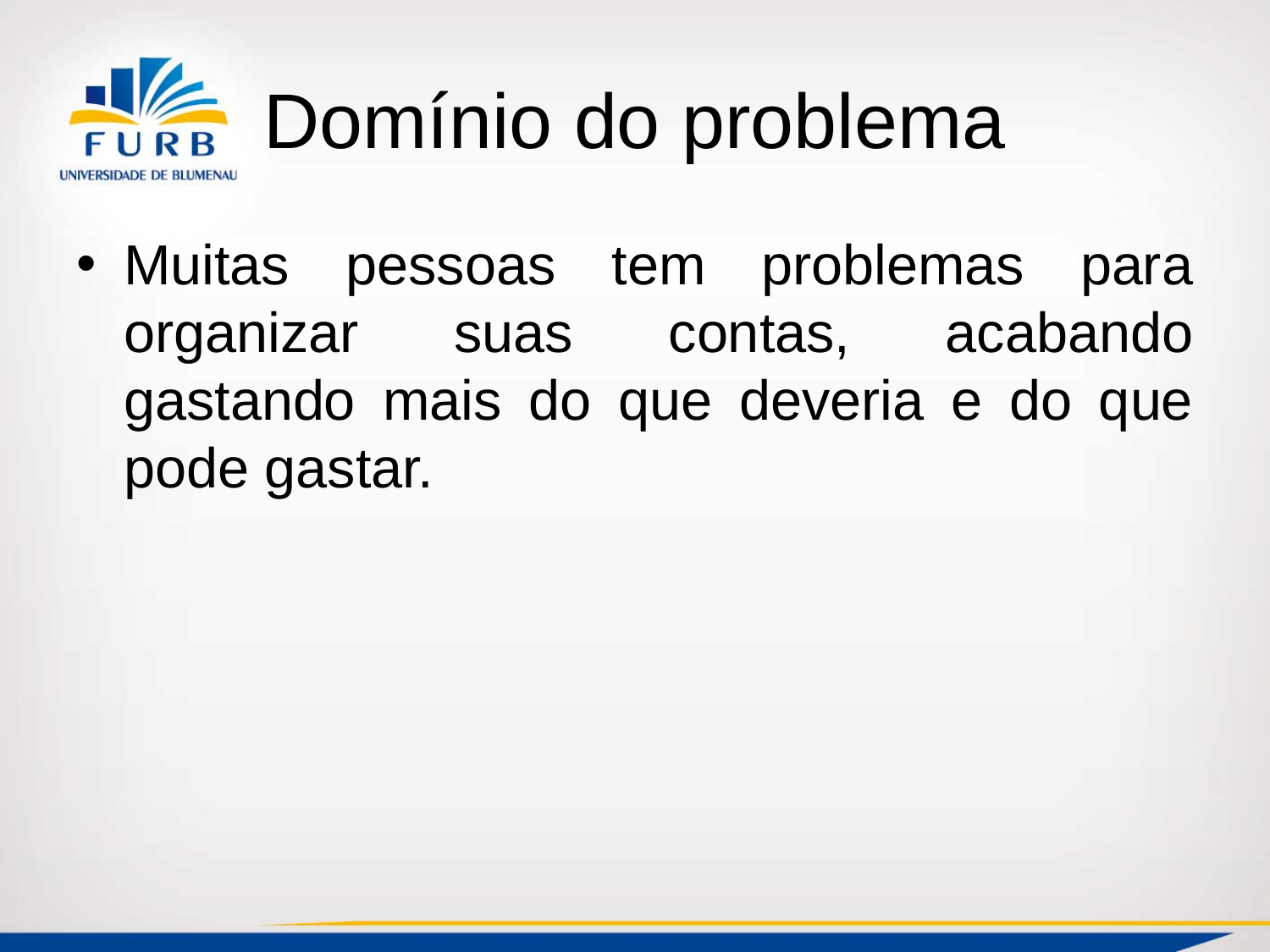

# Domínio do problema
Muitas pessoas tem problemas para organizar suas contas, acabando gastando mais do que deveria e do que pode gastar.